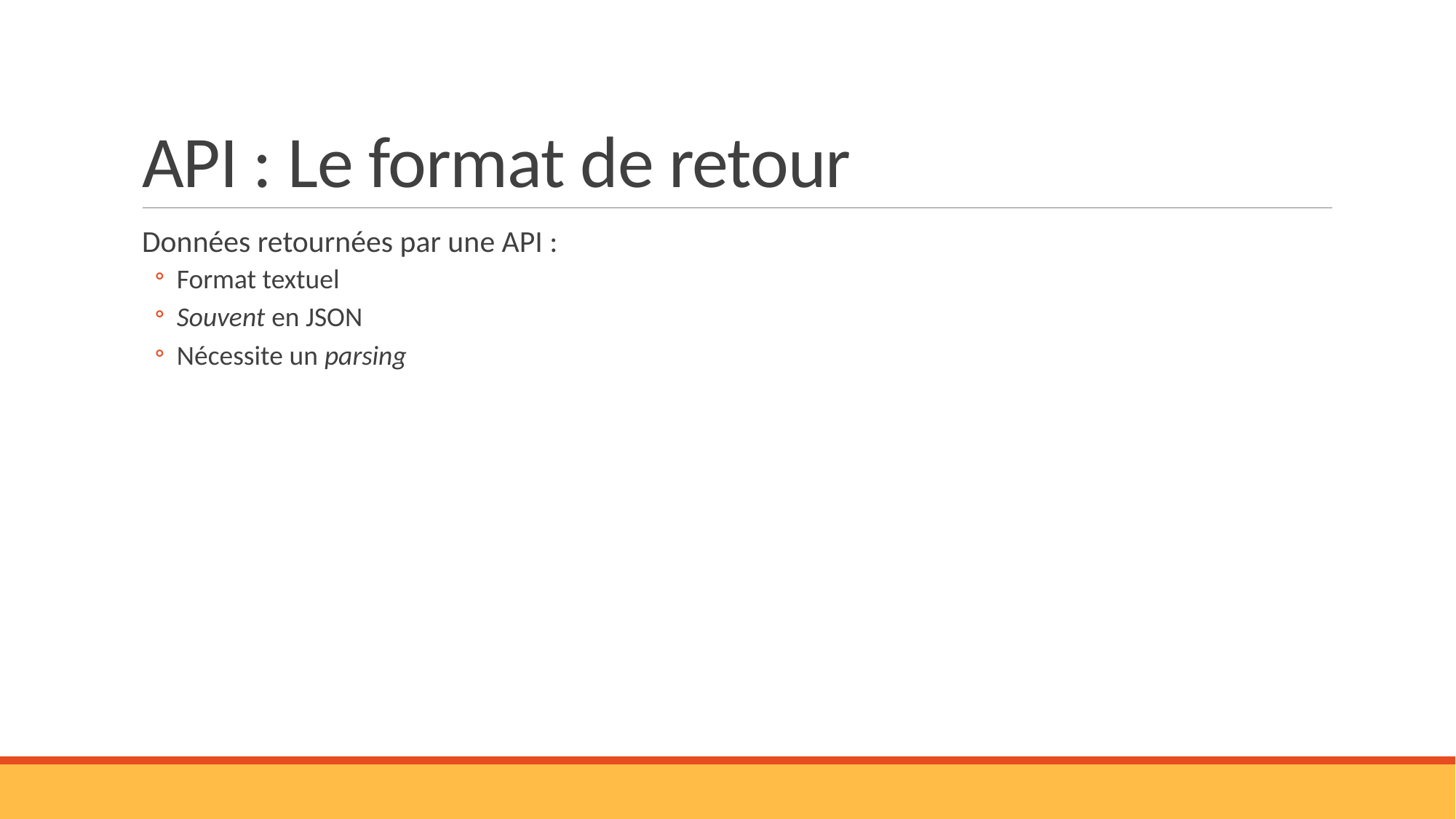

# API : Le format de retour
Données retournées par une API :
Format textuel
Souvent en JSON
Nécessite un parsing